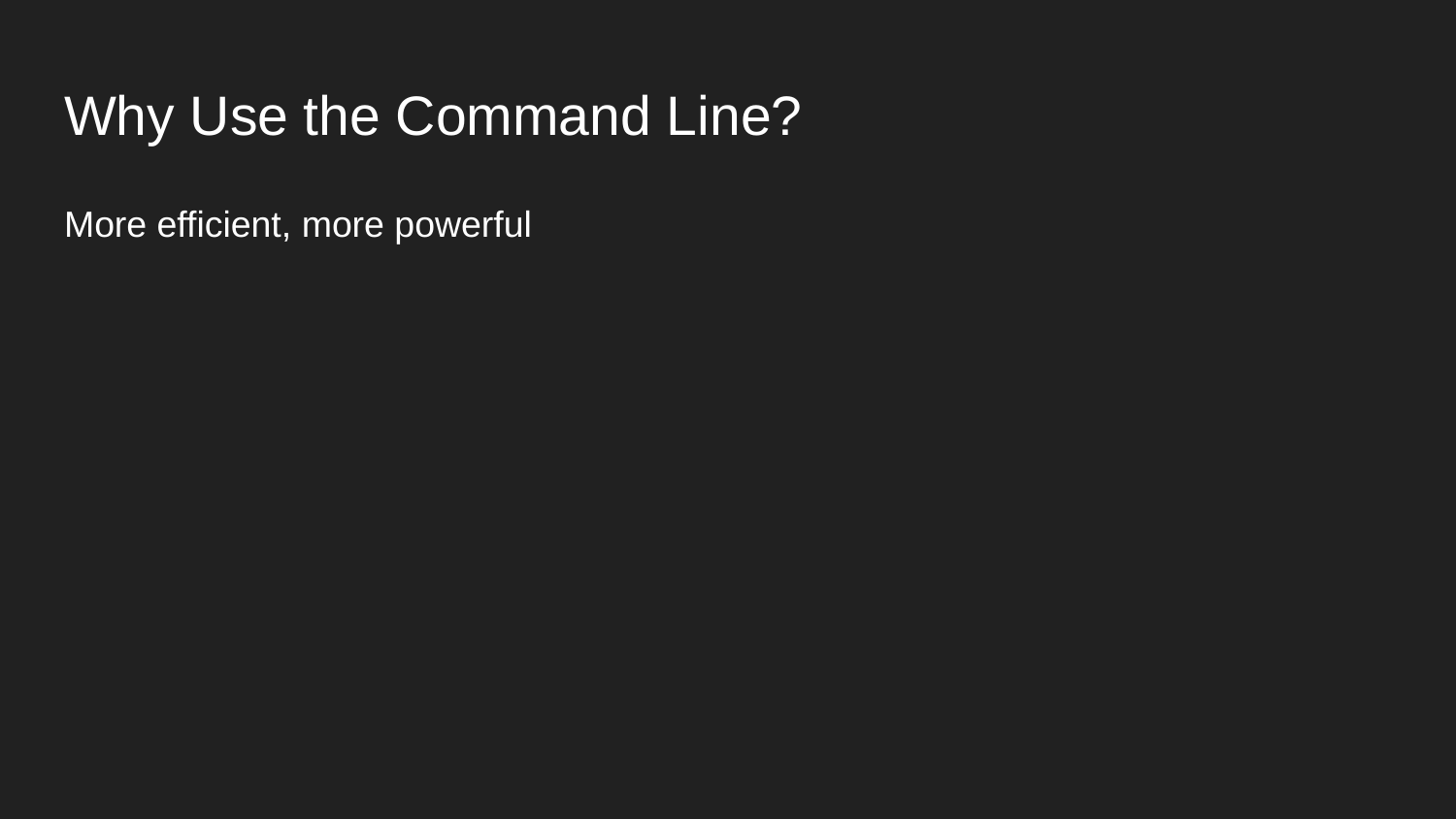

# Why Use the Command Line?
More efficient, more powerful